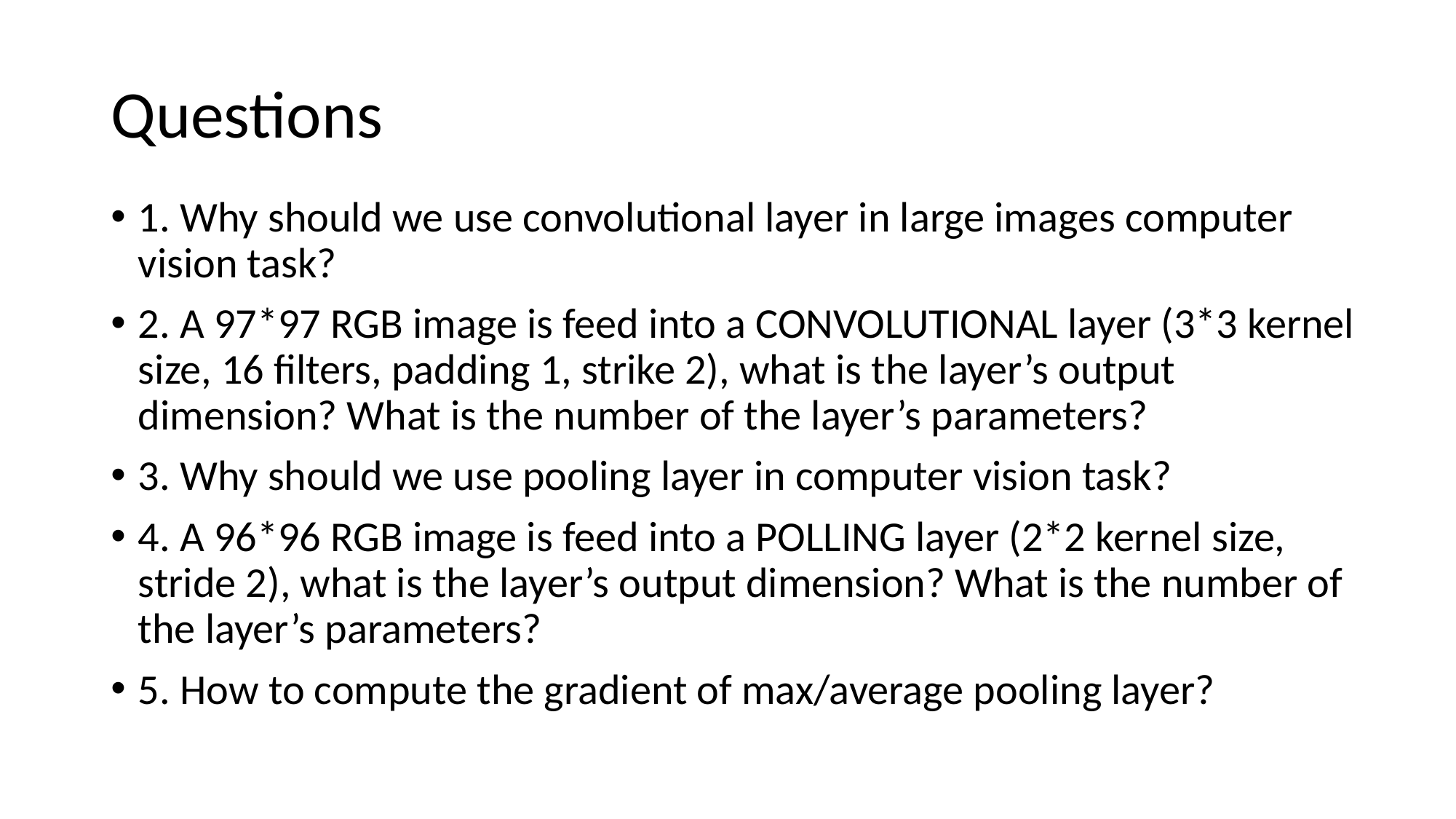

# Questions
1. Why should we use convolutional layer in large images computer vision task?
2. A 97*97 RGB image is feed into a CONVOLUTIONAL layer (3*3 kernel size, 16 filters, padding 1, strike 2), what is the layer’s output dimension? What is the number of the layer’s parameters?
3. Why should we use pooling layer in computer vision task?
4. A 96*96 RGB image is feed into a POLLING layer (2*2 kernel size, stride 2), what is the layer’s output dimension? What is the number of the layer’s parameters?
5. How to compute the gradient of max/average pooling layer?